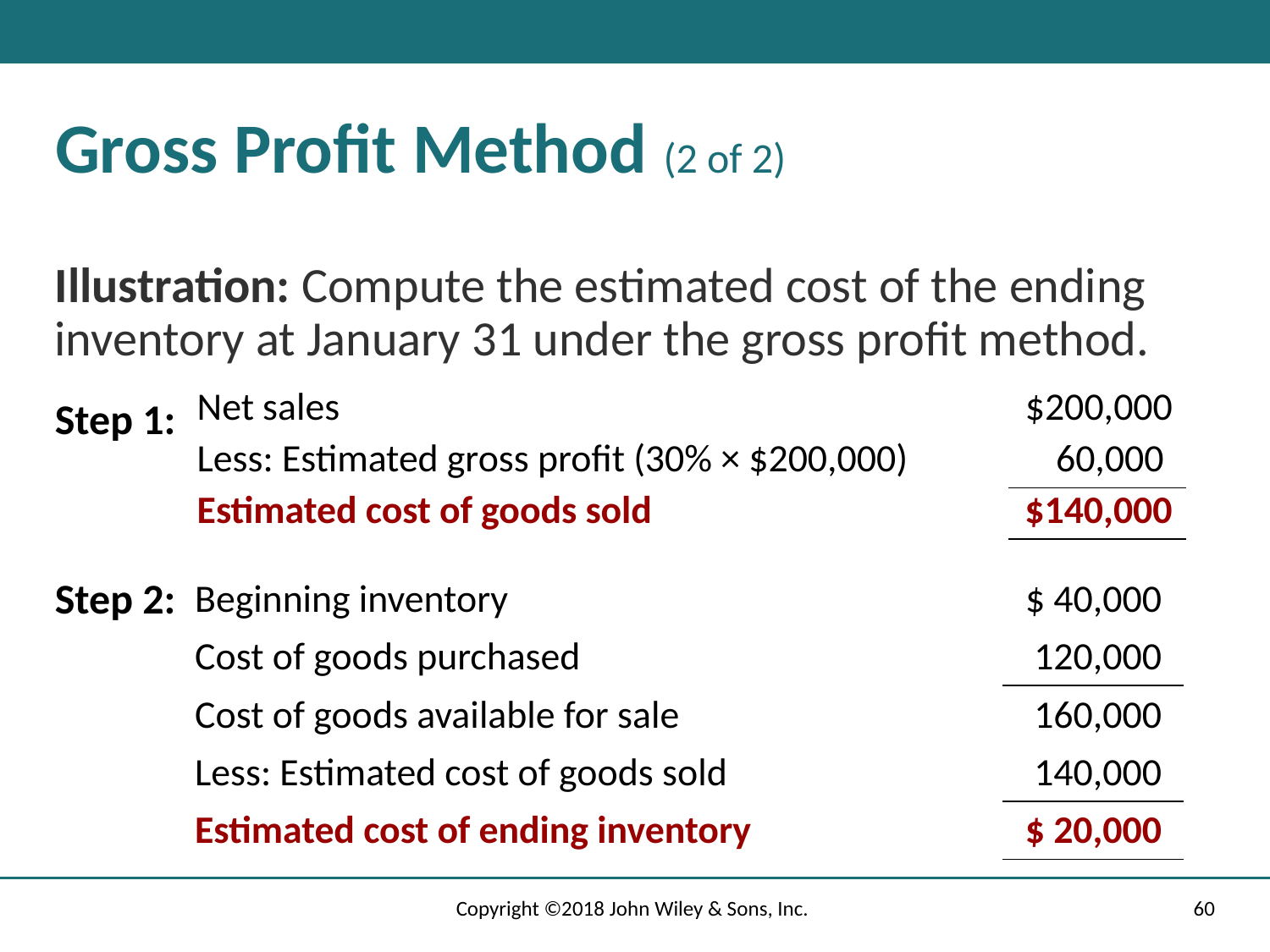

# Gross Profit Method (2 of 2)
Illustration: Compute the estimated cost of the ending inventory at January 31 under the gross profit method.
| Net sales | $200,000 |
| --- | --- |
| Less: Estimated gross profit (30% × $200,000) | 60,000 |
| Estimated cost of goods sold | $140,000 |
Step 1:
| Beginning inventory | $ 40,000 |
| --- | --- |
| Cost of goods purchased | 120,000 |
| Cost of goods available for sale | 160,000 |
| Less: Estimated cost of goods sold | 140,000 |
| Estimated cost of ending inventory | $ 20,000 |
Step 2:
Copyright ©2018 John Wiley & Sons, Inc.
60